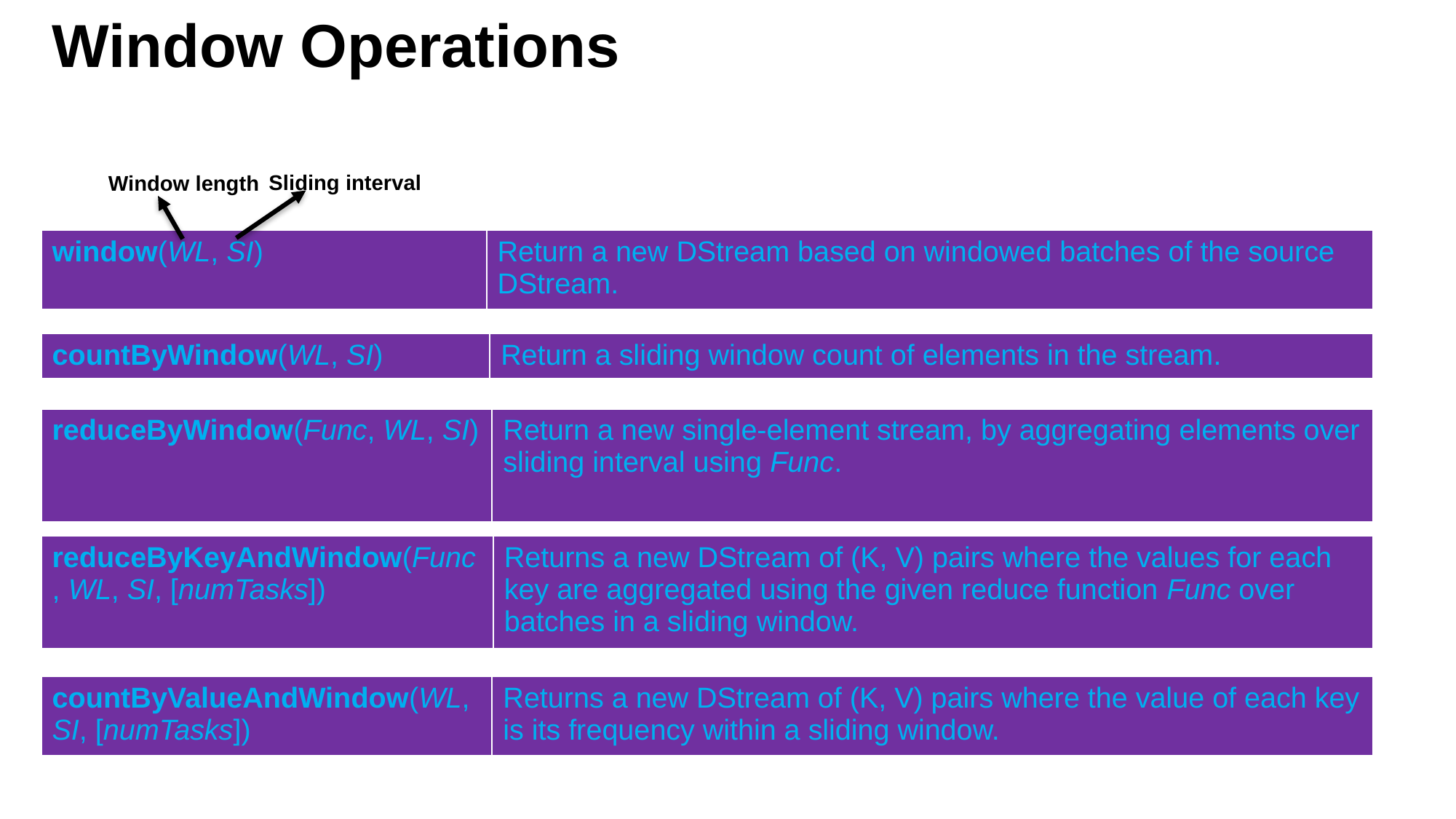

# Window Operations
Sliding interval
Window length
| window(WL, SI) | Return a new DStream based on windowed batches of the source DStream. |
| --- | --- |
| countByWindow(WL, SI) | Return a sliding window count of elements in the stream. |
| --- | --- |
| reduceByWindow(Func, WL, SI) | Return a new single-element stream, by aggregating elements over sliding interval using Func. |
| --- | --- |
| reduceByKeyAndWindow(Func, WL, SI, [numTasks]) | Returns a new DStream of (K, V) pairs where the values for each key are aggregated using the given reduce function Func over batches in a sliding window. |
| --- | --- |
| countByValueAndWindow(WL, SI, [numTasks]) | Returns a new DStream of (K, V) pairs where the value of each key is its frequency within a sliding window. |
| --- | --- |